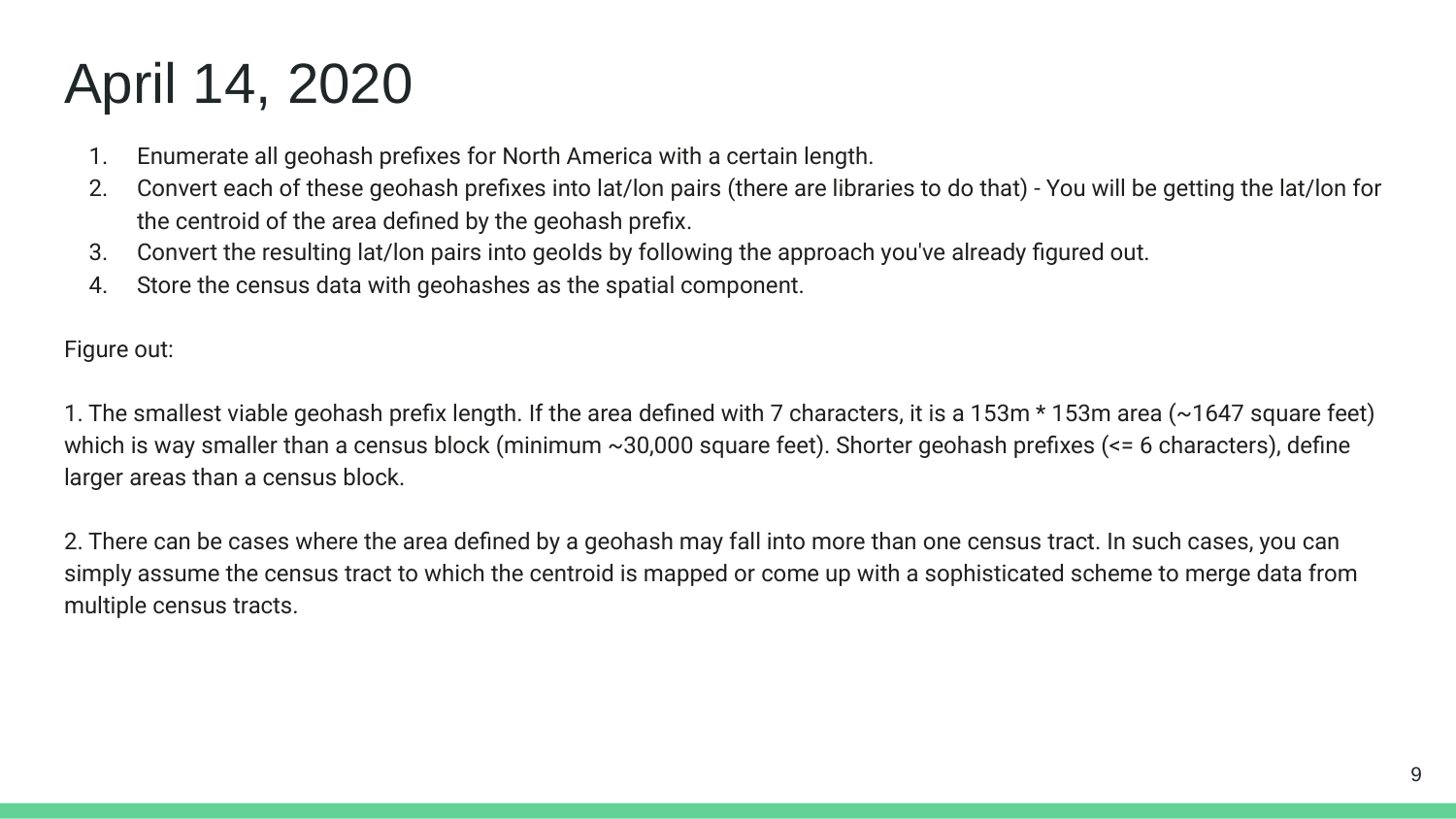

# April 14, 2020
Enumerate all geohash prefixes for North America with a certain length.
Convert each of these geohash prefixes into lat/lon pairs (there are libraries to do that) - You will be getting the lat/lon for the centroid of the area defined by the geohash prefix.
Convert the resulting lat/lon pairs into geoIds by following the approach you've already figured out.
Store the census data with geohashes as the spatial component.

Figure out:

1. The smallest viable geohash prefix length. If the area defined with 7 characters, it is a 153m * 153m area (~1647 square feet) which is way smaller than a census block (minimum ~30,000 square feet). Shorter geohash prefixes (<= 6 characters), define larger areas than a census block.

2. There can be cases where the area defined by a geohash may fall into more than one census tract. In such cases, you can simply assume the census tract to which the centroid is mapped or come up with a sophisticated scheme to merge data from multiple census tracts.
9